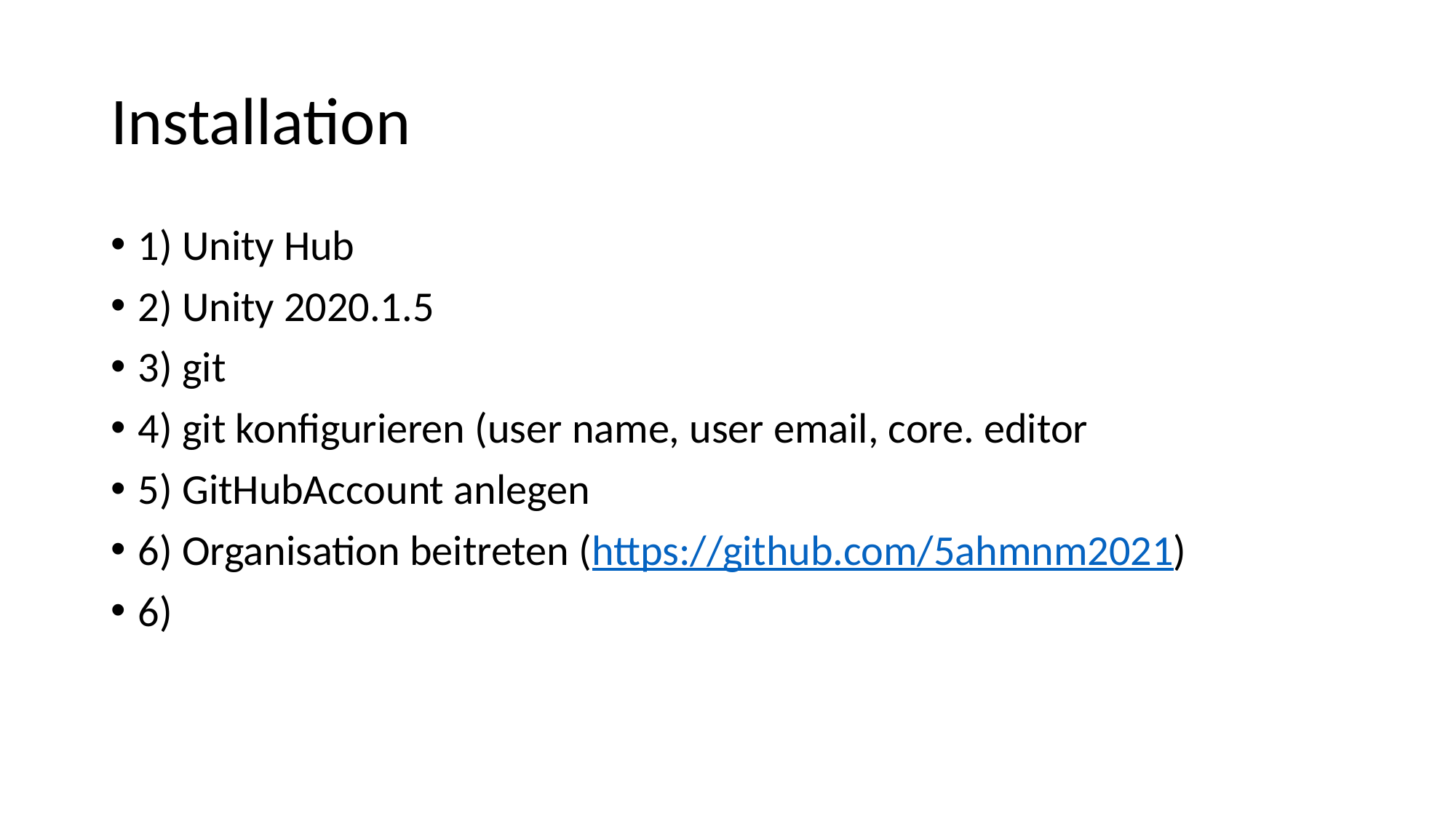

# Installation
1) Unity Hub
2) Unity 2020.1.5
3) git
4) git konfigurieren (user name, user email, core. editor
5) GitHubAccount anlegen
6) Organisation beitreten (https://github.com/5ahmnm2021)
6)